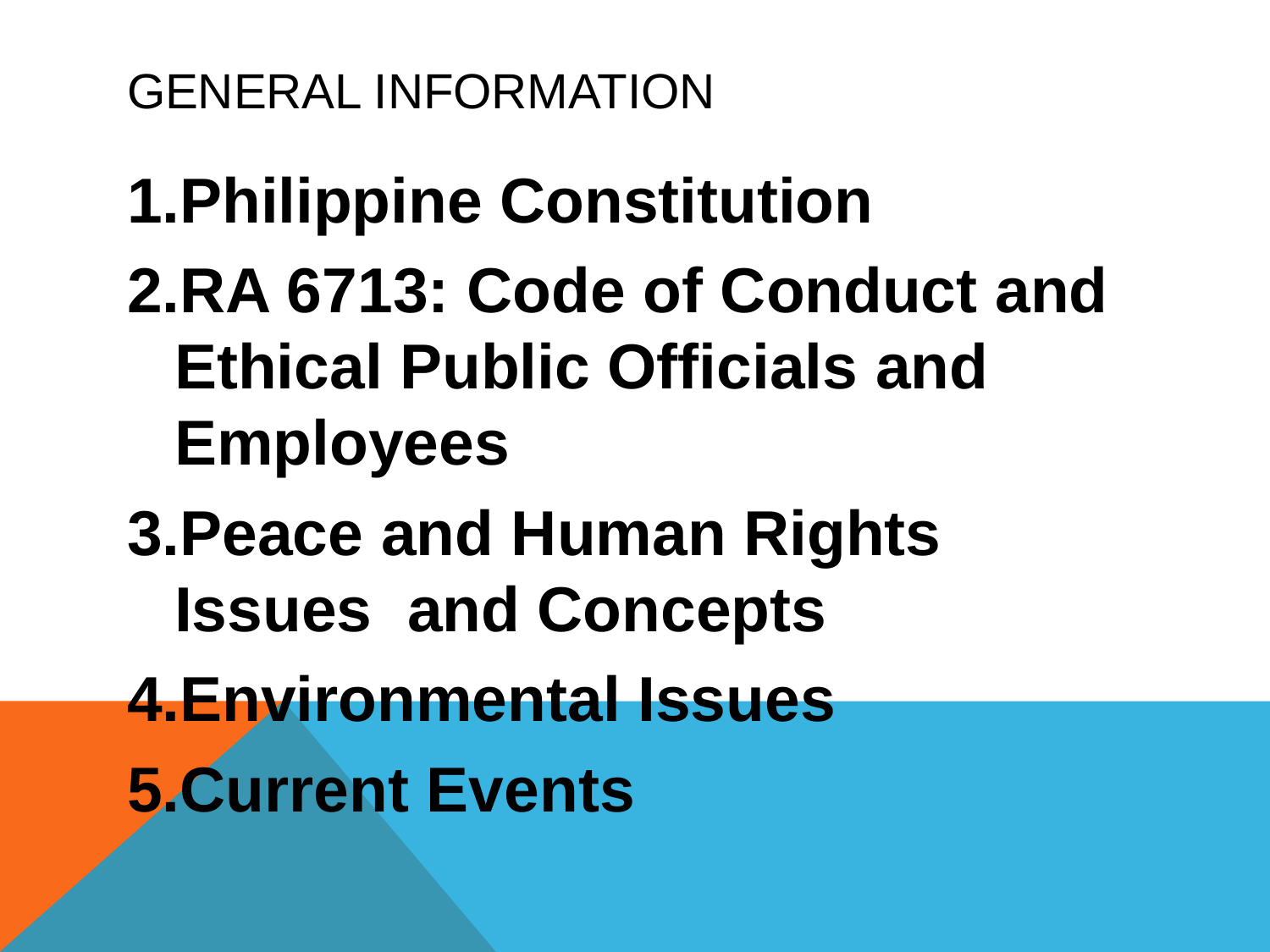

# General Information
Philippine Constitution
RA 6713: Code of Conduct and Ethical Public Officials and Employees
Peace and Human Rights Issues  and Concepts
Environmental Issues
Current Events